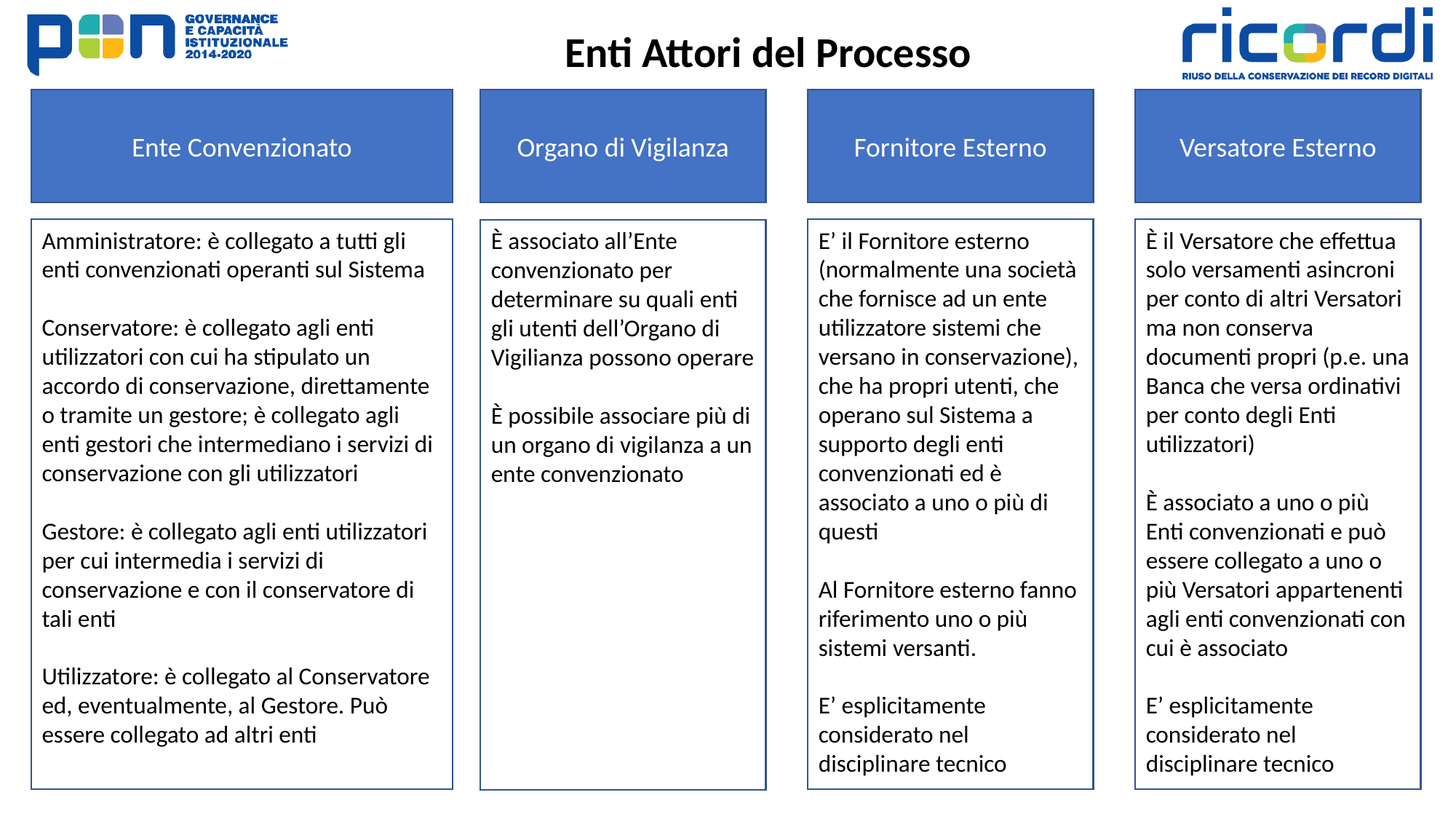

Enti Attori del Processo
Ente Convenzionato
Organo di Vigilanza
Fornitore Esterno
Versatore Esterno
Amministratore: è collegato a tutti gli enti convenzionati operanti sul Sistema

Conservatore: è collegato agli enti utilizzatori con cui ha stipulato un accordo di conservazione, direttamente o tramite un gestore; è collegato agli enti gestori che intermediano i servizi di conservazione con gli utilizzatori

Gestore: è collegato agli enti utilizzatori per cui intermedia i servizi di conservazione e con il conservatore di tali enti

Utilizzatore: è collegato al Conservatore ed, eventualmente, al Gestore. Può essere collegato ad altri enti

E’ il Fornitore esterno (normalmente una società che fornisce ad un ente utilizzatore sistemi che versano in conservazione), che ha propri utenti, che operano sul Sistema a supporto degli enti convenzionati ed è associato a uno o più di questi

Al Fornitore esterno fanno riferimento uno o più sistemi versanti.

E’ esplicitamente considerato nel disciplinare tecnico

È il Versatore che effettua solo versamenti asincroni per conto di altri Versatori ma non conserva documenti propri (p.e. una Banca che versa ordinativi per conto degli Enti utilizzatori)

È associato a uno o più Enti convenzionati e può essere collegato a uno o più Versatori appartenenti agli enti convenzionati con cui è associato

E’ esplicitamente considerato nel disciplinare tecnico
È associato all’Ente convenzionato per determinare su quali enti gli utenti dell’Organo di Vigilianza possono operare

È possibile associare più di un organo di vigilanza a un ente convenzionato